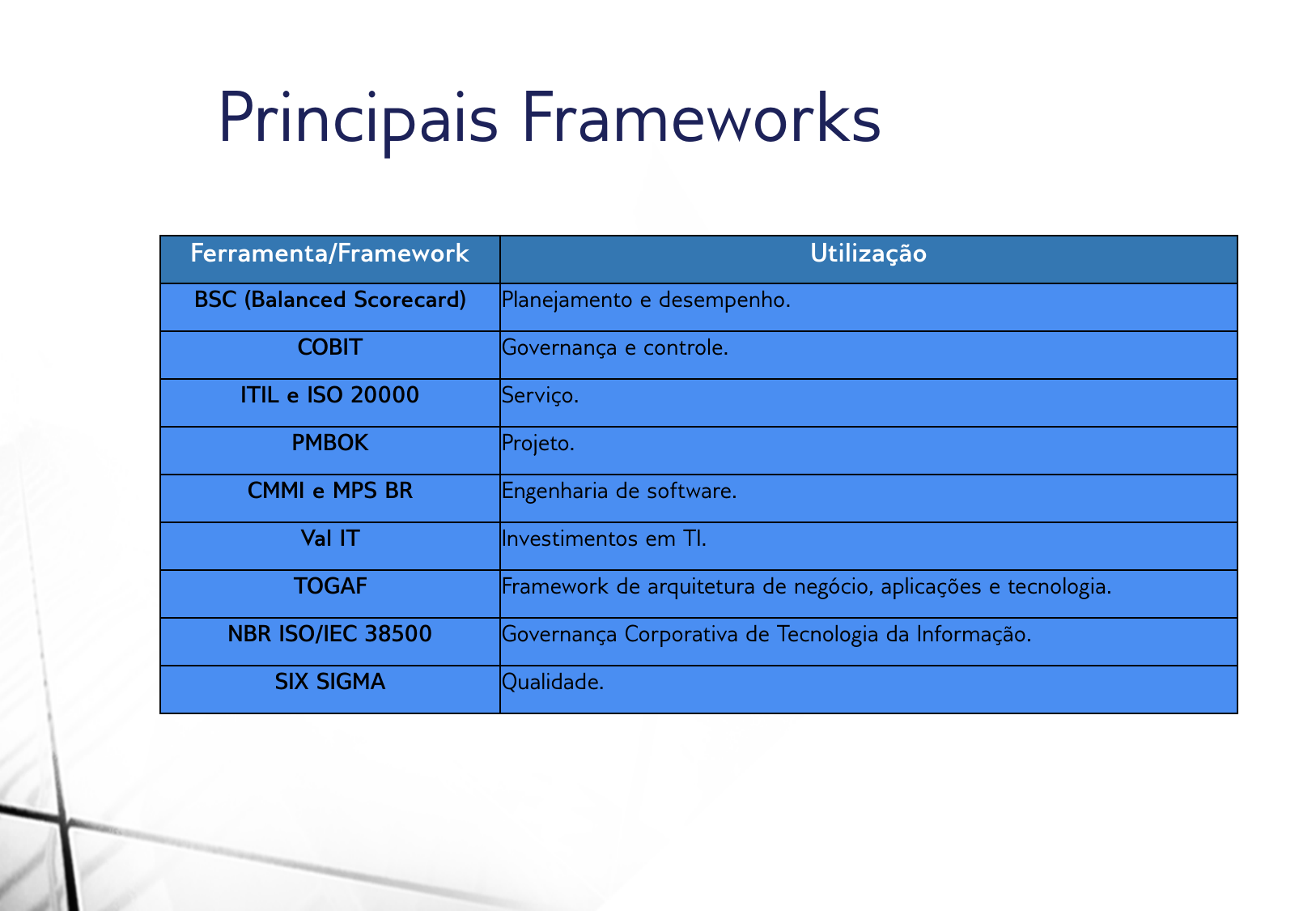

Principais Frameworks
| Ferramenta/Framework | Utilização |
| --- | --- |
| BSC (Balanced Scorecard) | Planejamento e desempenho. |
| COBIT | Governança e controle. |
| ITIL e ISO 20000 | Serviço. |
| PMBOK | Projeto. |
| CMMI e MPS BR | Engenharia de software. |
| Val IT | Investimentos em TI. |
| TOGAF | Framework de arquitetura de negócio, aplicações e tecnologia. |
| NBR ISO/IEC 38500 | Governança Corporativa de Tecnologia da Informação. |
| SIX SIGMA | Qualidade. |